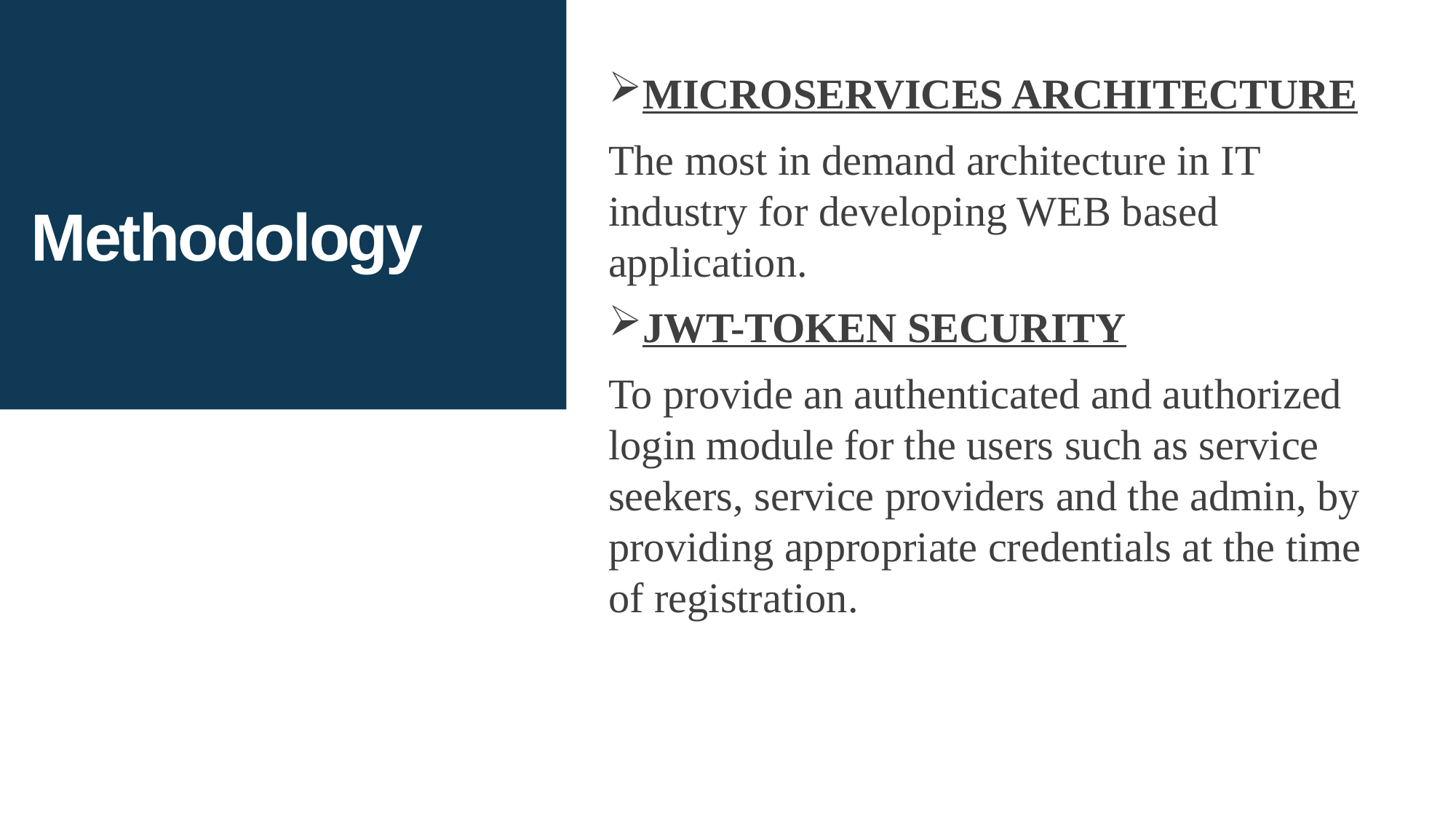

MICROSERVICES ARCHITECTURE
The most in demand architecture in IT industry for developing WEB based application.
JWT-TOKEN SECURITY
To provide an authenticated and authorized login module for the users such as service seekers, service providers and the admin, by providing appropriate credentials at the time of registration.
# Methodology